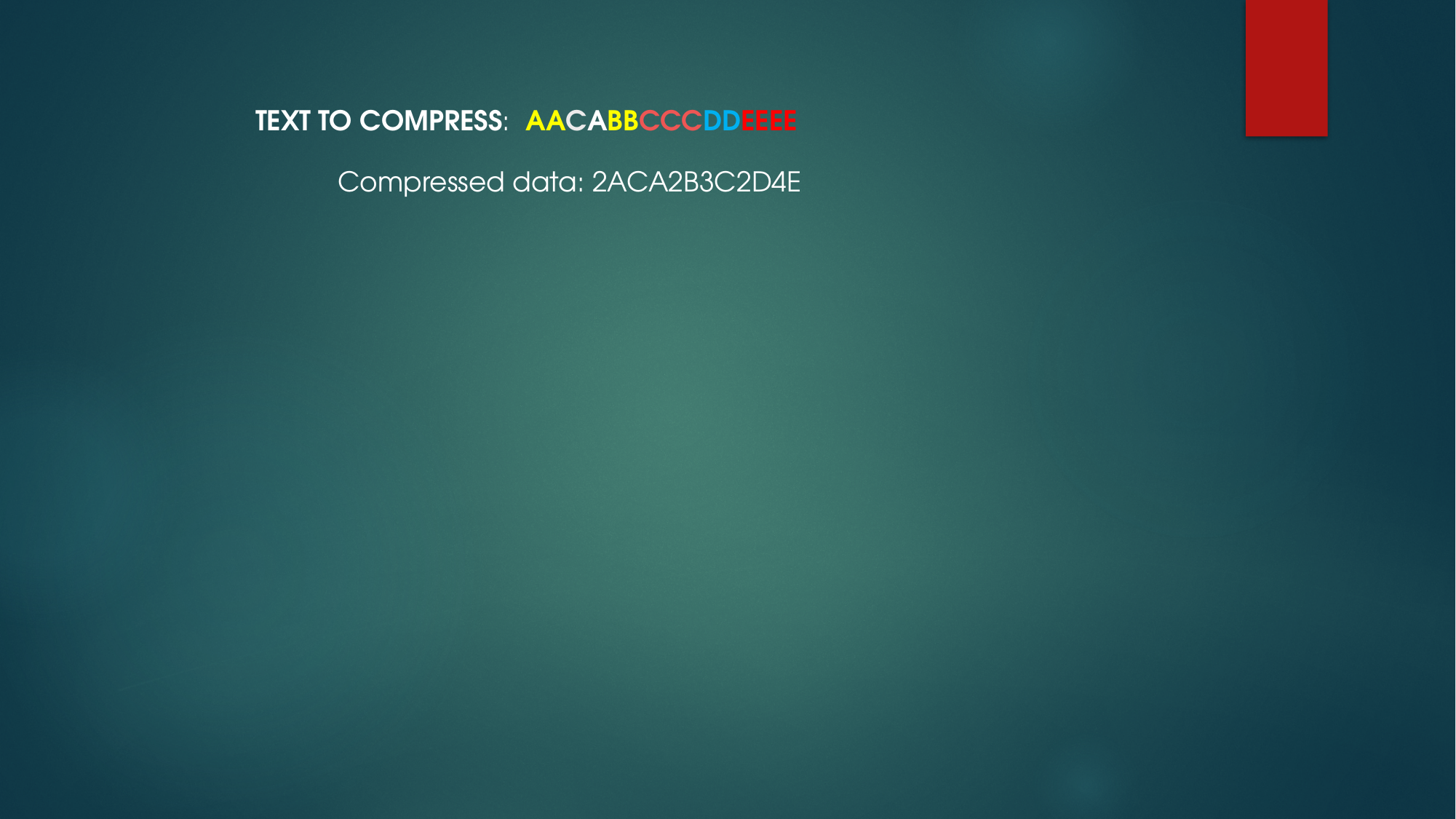

TEXT TO COMPRESS:  AACABBCCCDDEEEE
Compressed data: 2ACA2B3C2D4E